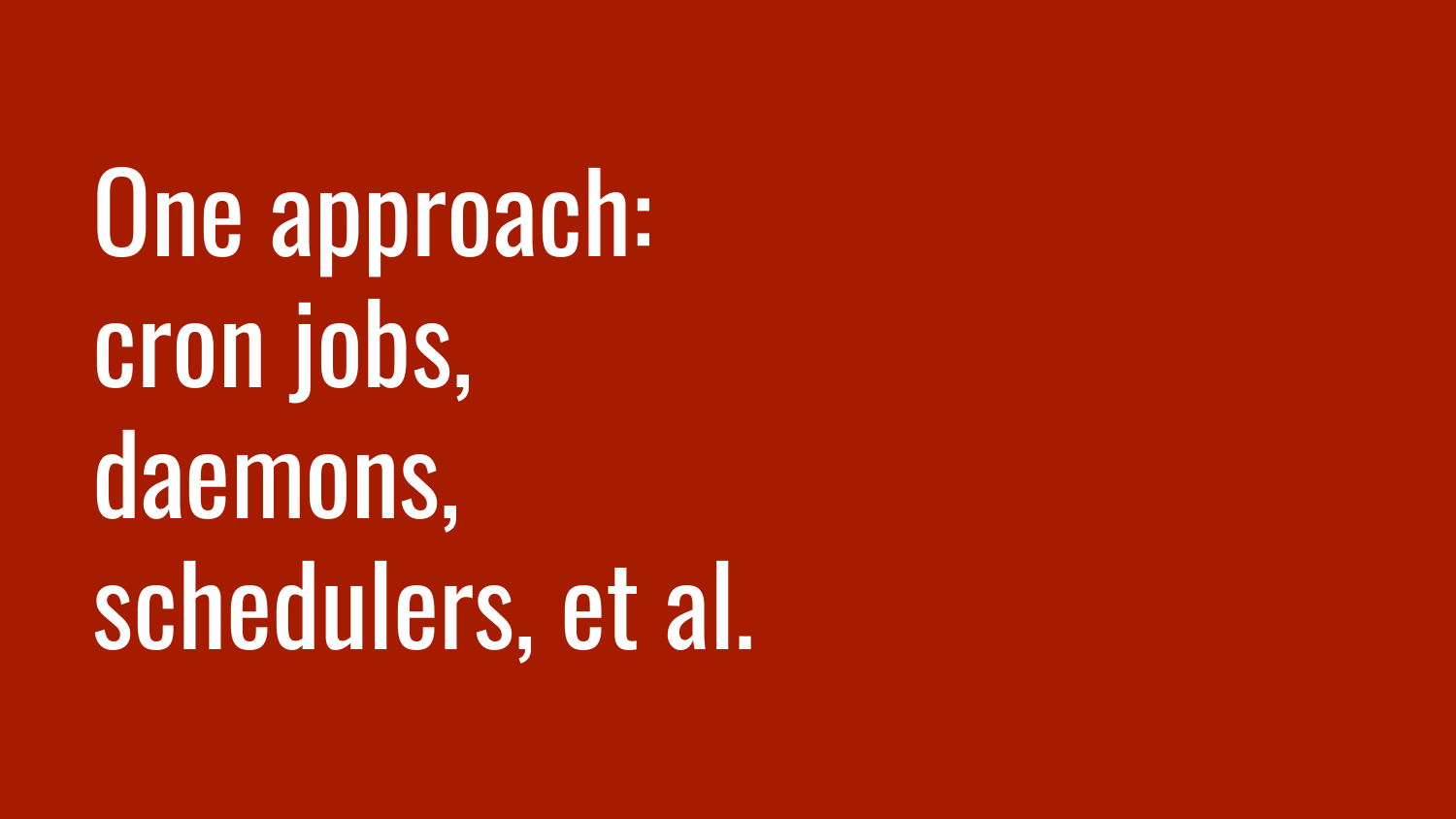

# One approach: cron jobs, daemons,
schedulers, et al.